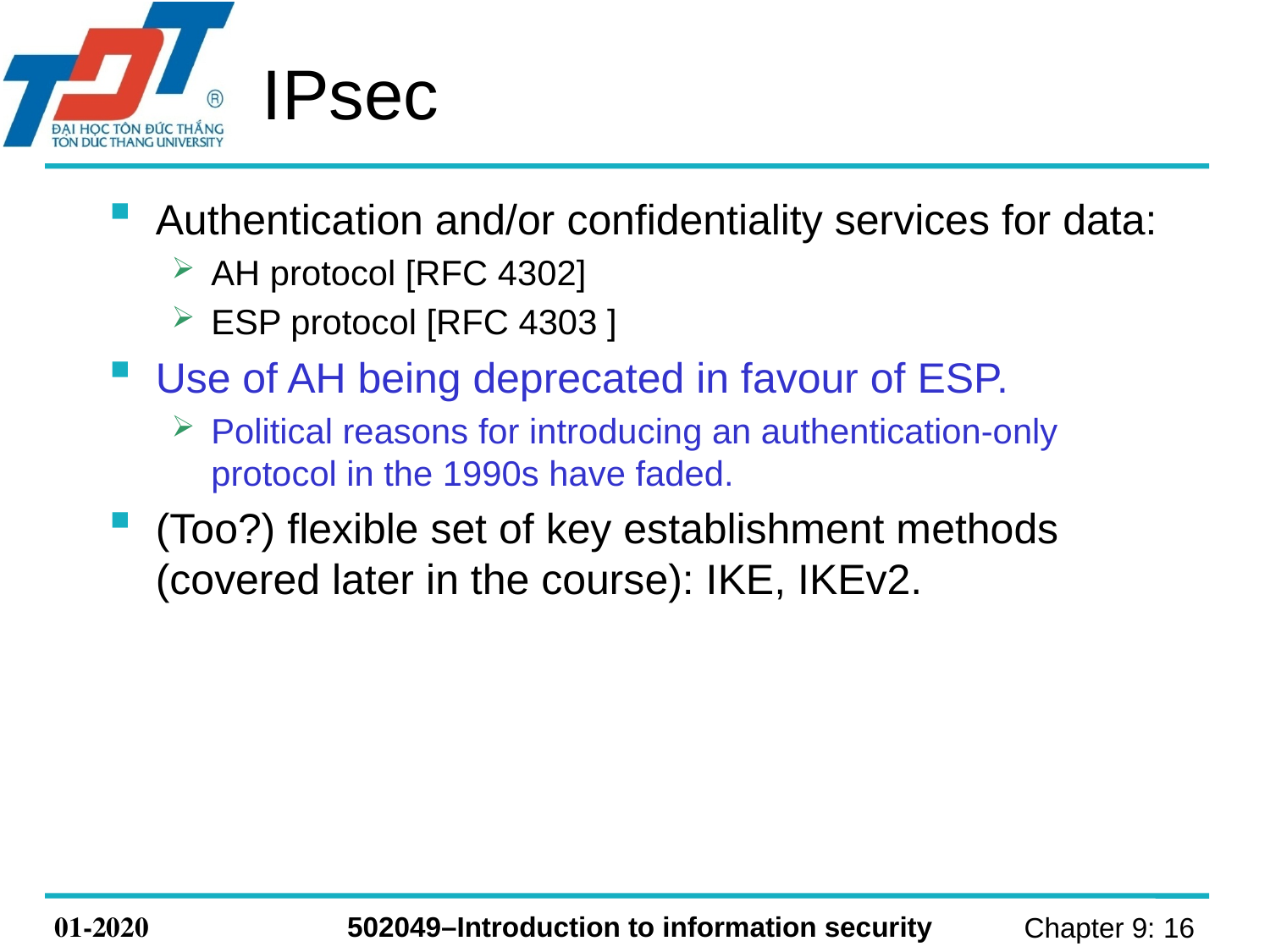

# IPsec
Authentication and/or confidentiality services for data:
AH protocol [RFC 4302]
ESP protocol [RFC 4303 ]
Use of AH being deprecated in favour of ESP.
Political reasons for introducing an authentication-only protocol in the 1990s have faded.
(Too?) flexible set of key establishment methods (covered later in the course): IKE, IKEv2.